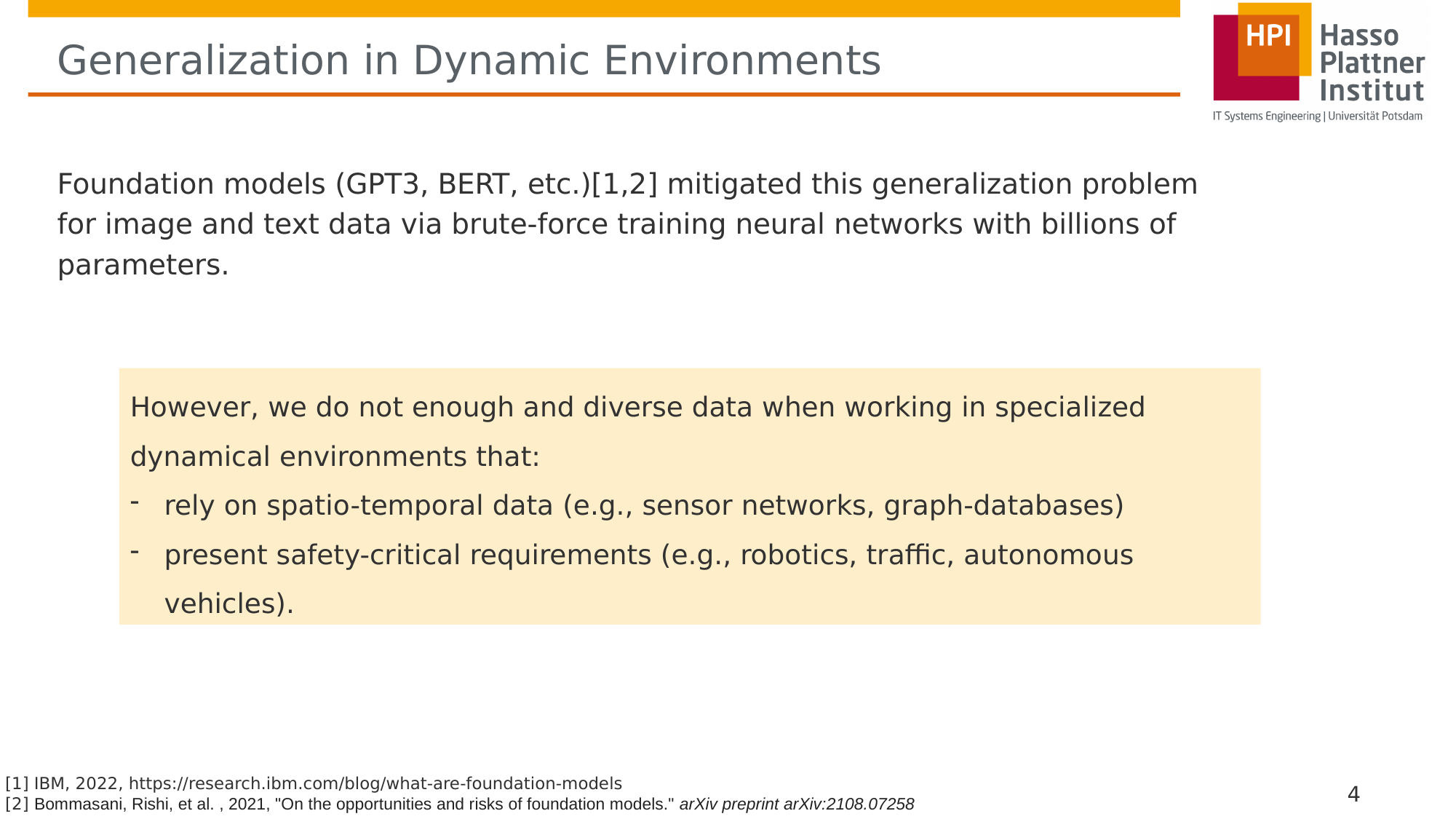

# Generalization in Dynamic Environments
Foundation models (GPT3, BERT, etc.)[1,2] mitigated this generalization problem for image and text data via brute-force training neural networks with billions of parameters.

However, we do not enough and diverse data when working in specialized dynamical environments that:
rely on spatio-temporal data (e.g., sensor networks, graph-databases)
present safety-critical requirements (e.g., robotics, traffic, autonomous vehicles).
[1] IBM, 2022, https://research.ibm.com/blog/what-are-foundation-models
[2] Bommasani, Rishi, et al. , 2021, "On the opportunities and risks of foundation models." arXiv preprint arXiv:2108.07258
4